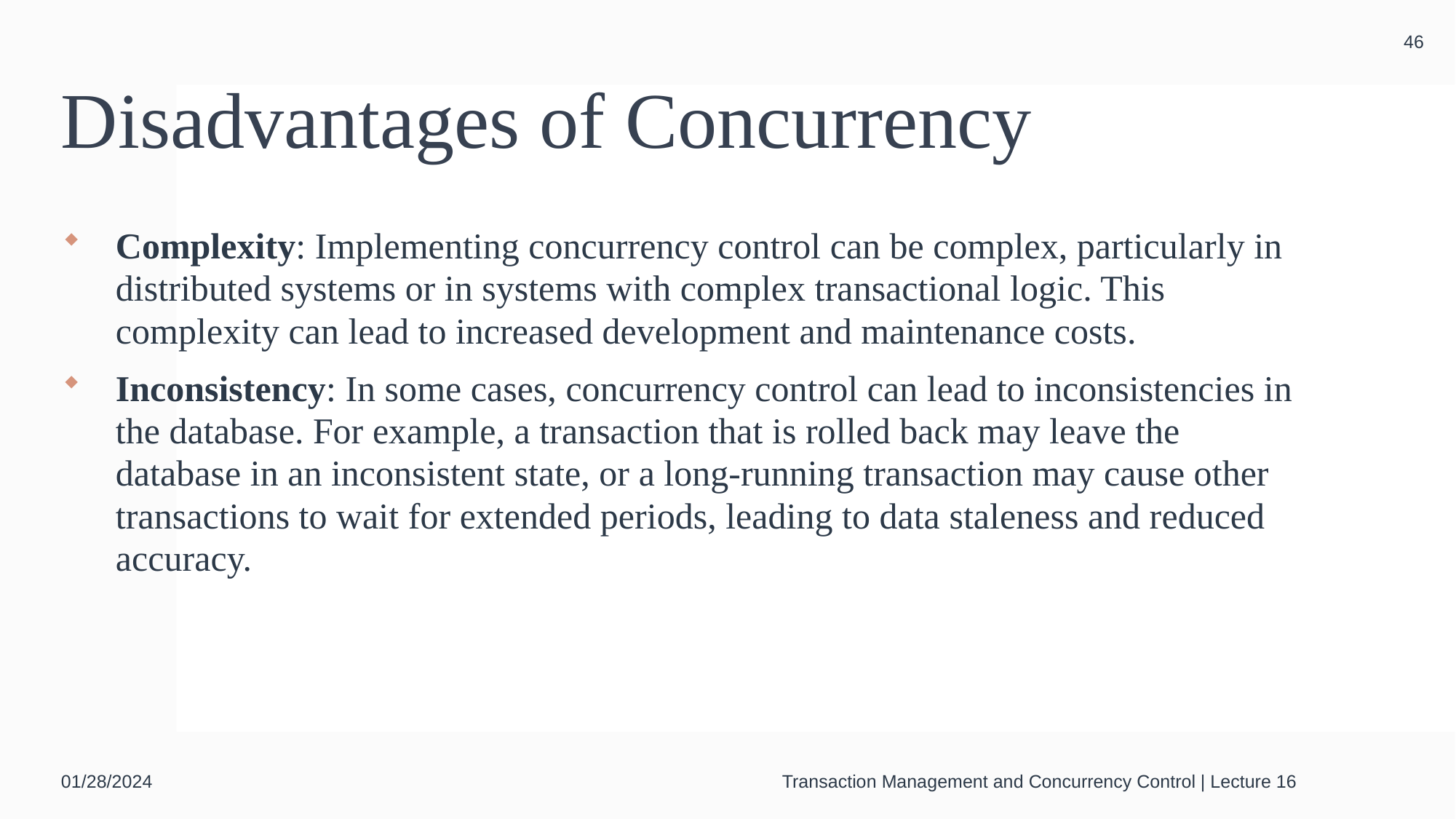

46
# Disadvantages of Concurrency
Complexity: Implementing concurrency control can be complex, particularly in distributed systems or in systems with complex transactional logic. This complexity can lead to increased development and maintenance costs.
Inconsistency: In some cases, concurrency control can lead to inconsistencies in the database. For example, a transaction that is rolled back may leave the database in an inconsistent state, or a long-running transaction may cause other transactions to wait for extended periods, leading to data staleness and reduced accuracy.
01/28/2024
Transaction Management and Concurrency Control | Lecture 16